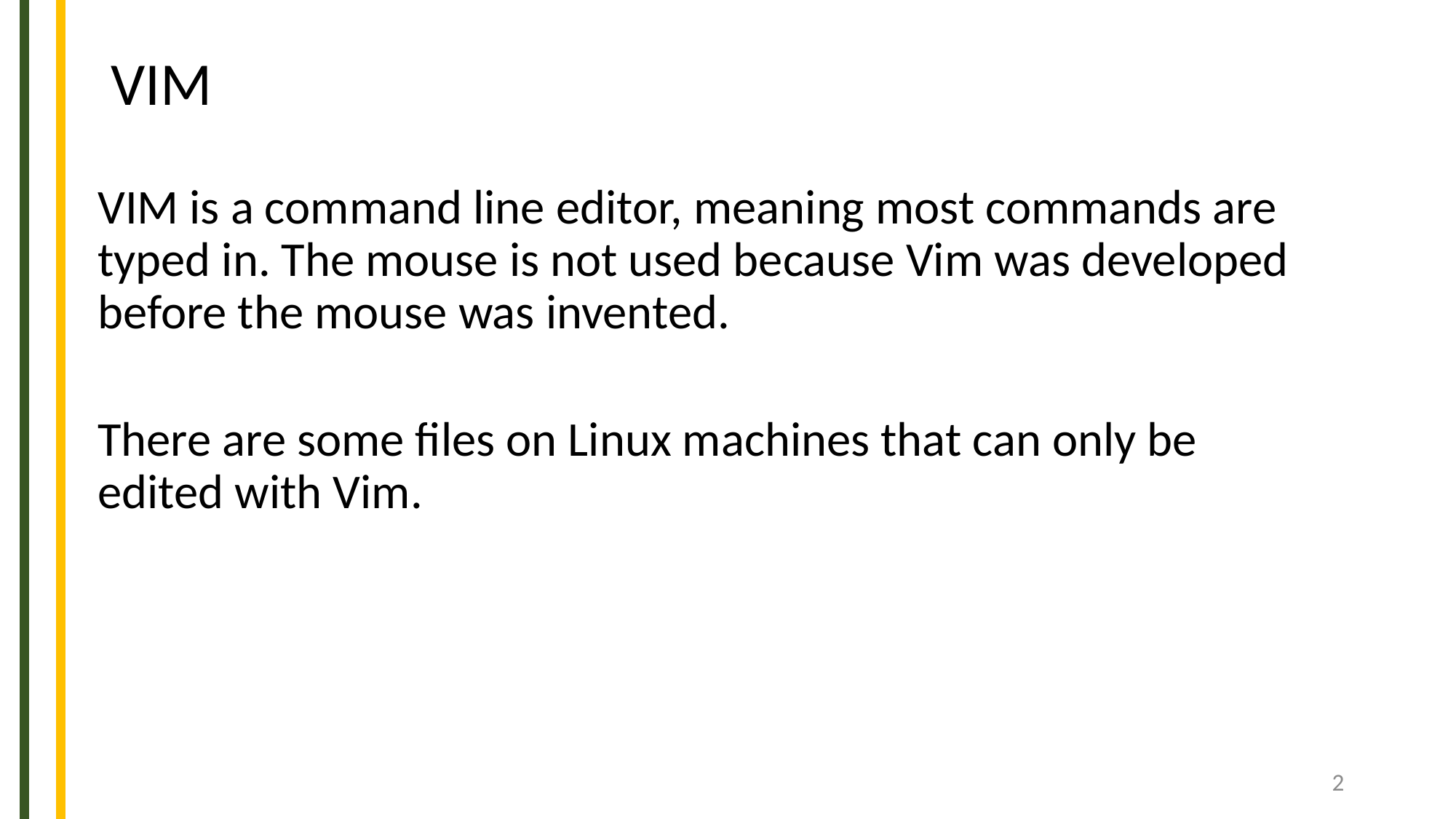

# VIM
VIM is a command line editor, meaning most commands are typed in. The mouse is not used because Vim was developed before the mouse was invented.

There are some files on Linux machines that can only be edited with Vim.
2